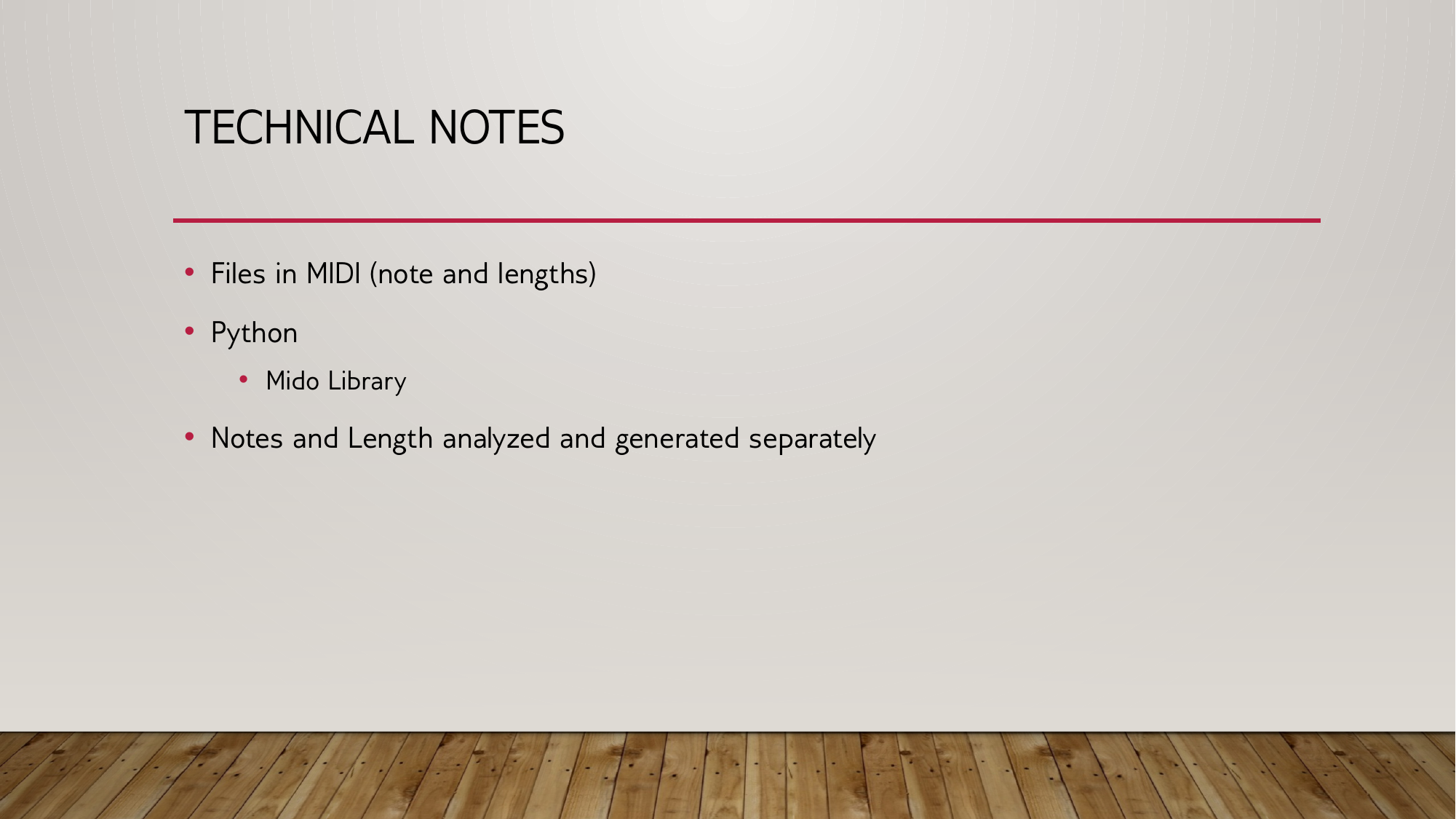

# technical notes
Files in MIDI (note and lengths)
Python
Mido Library
Notes and Length analyzed and generated separately